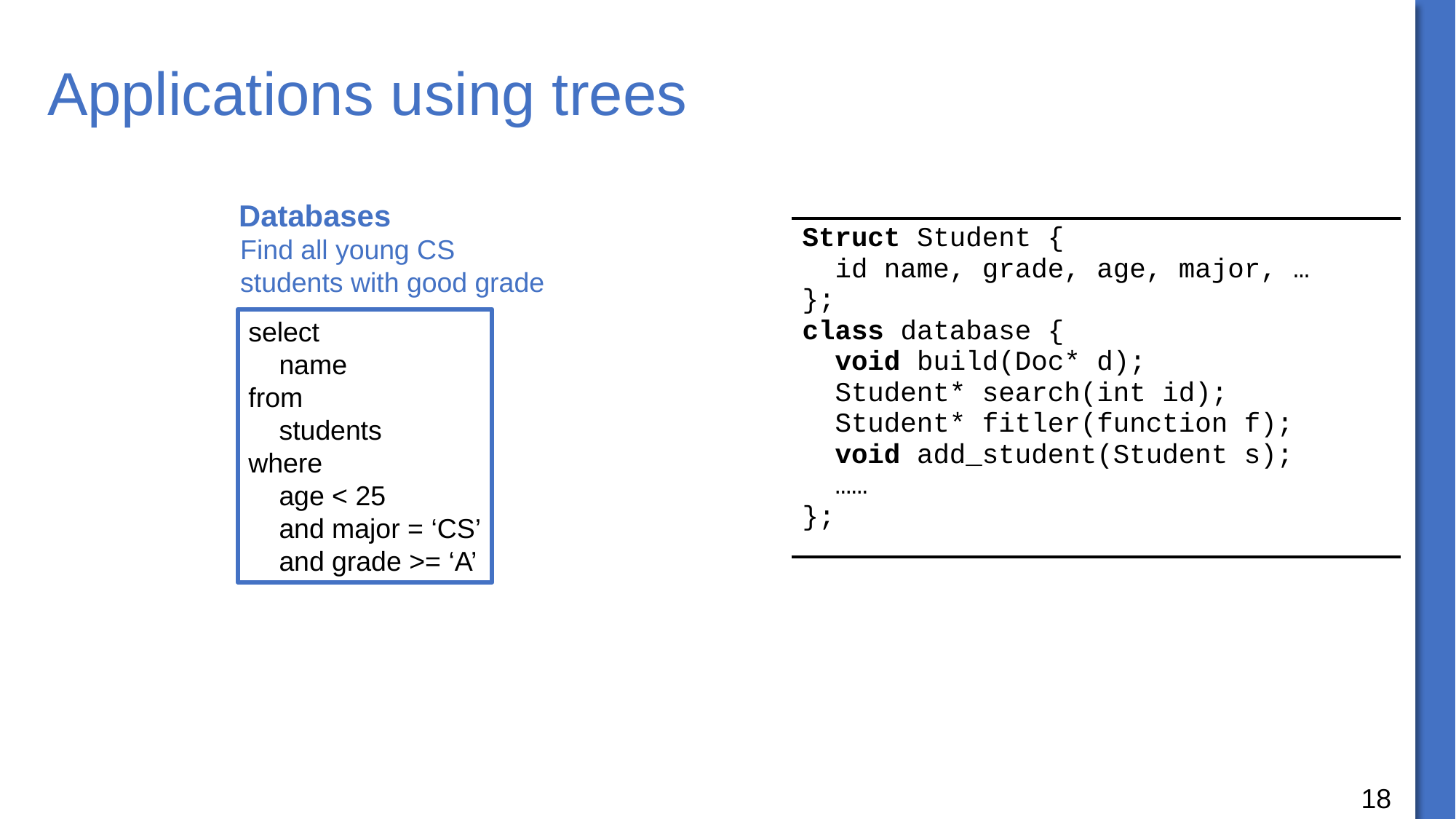

# Applications using trees
Databases
| Struct Student { id name, grade, age, major, … }; class database { void build(Doc\* d); Student\* search(int id); Student\* fitler(function f); void add\_student(Student s); …… }; |
| --- |
Find all young CS students with good grade
select
    name
from
    students
where
    age < 25
    and major = ‘CS’
    and grade >= ‘A’
18